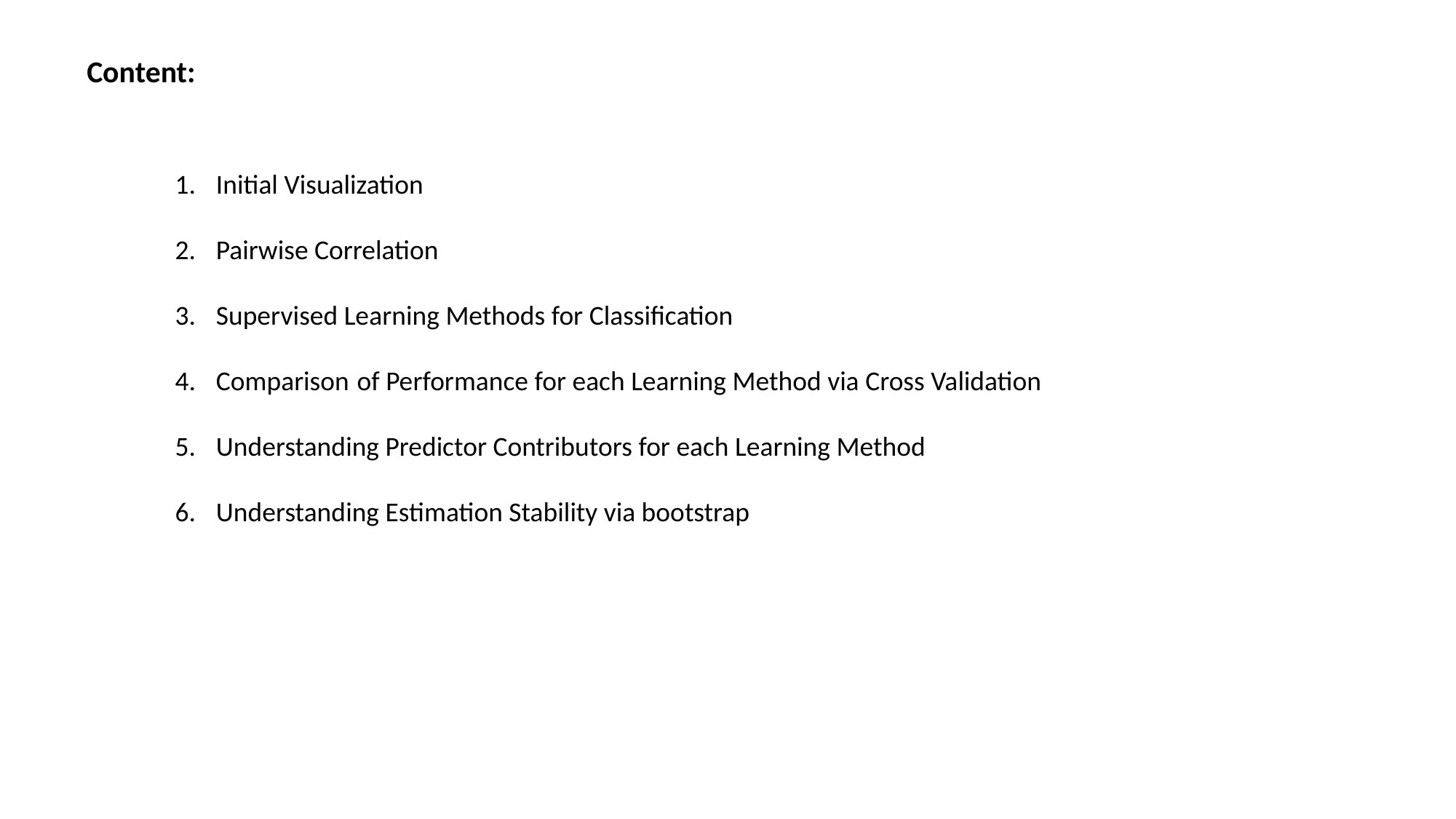

Content:
Initial Visualization
Pairwise Correlation
Supervised Learning Methods for Classification
Comparison of Performance for each Learning Method via Cross Validation
Understanding Predictor Contributors for each Learning Method
Understanding Estimation Stability via bootstrap